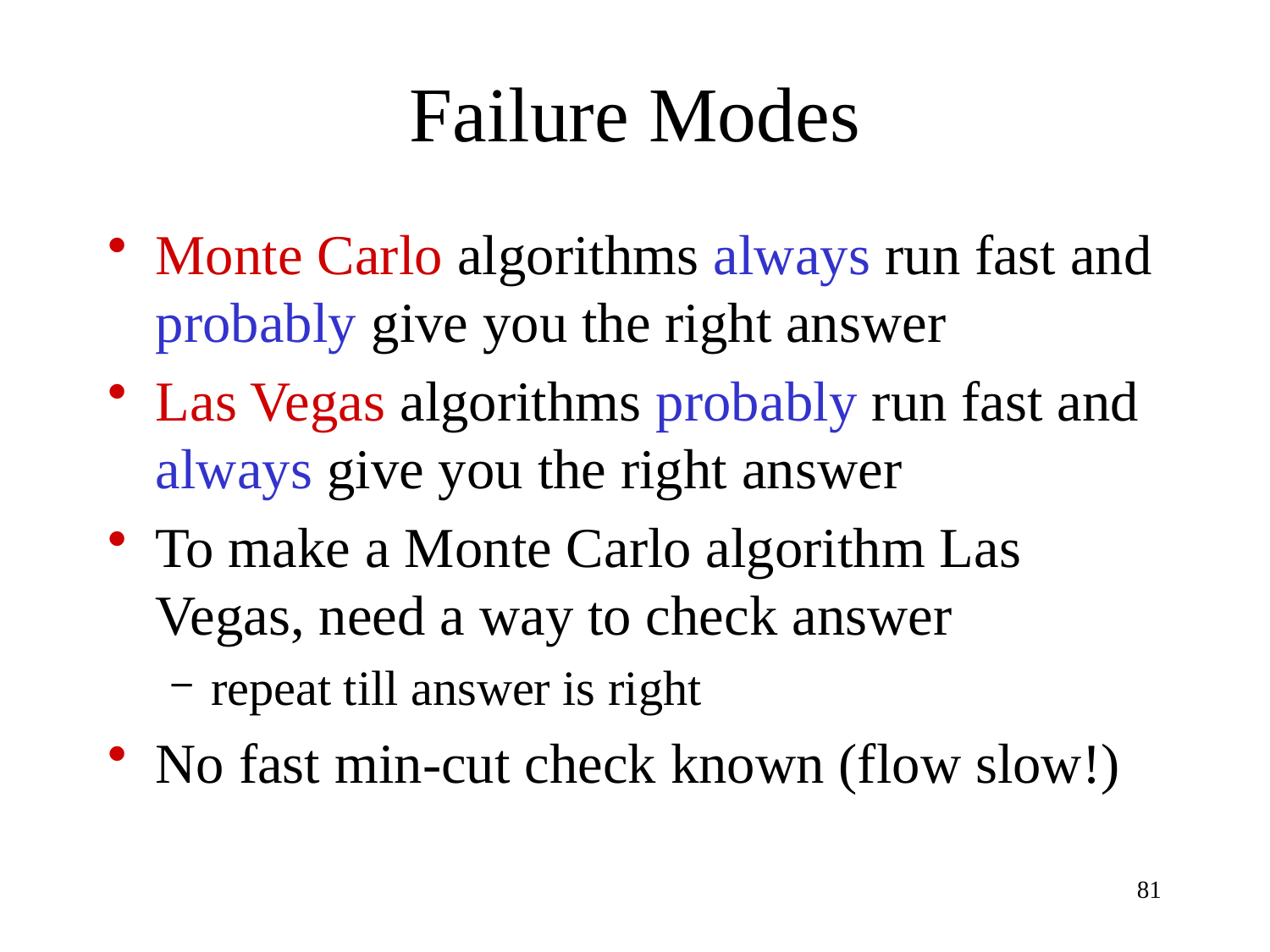

# Failure Modes
Monte Carlo algorithms always run fast and probably give you the right answer
Las Vegas algorithms probably run fast and always give you the right answer
To make a Monte Carlo algorithm Las Vegas, need a way to check answer
repeat till answer is right
No fast min-cut check known (flow slow!)
81